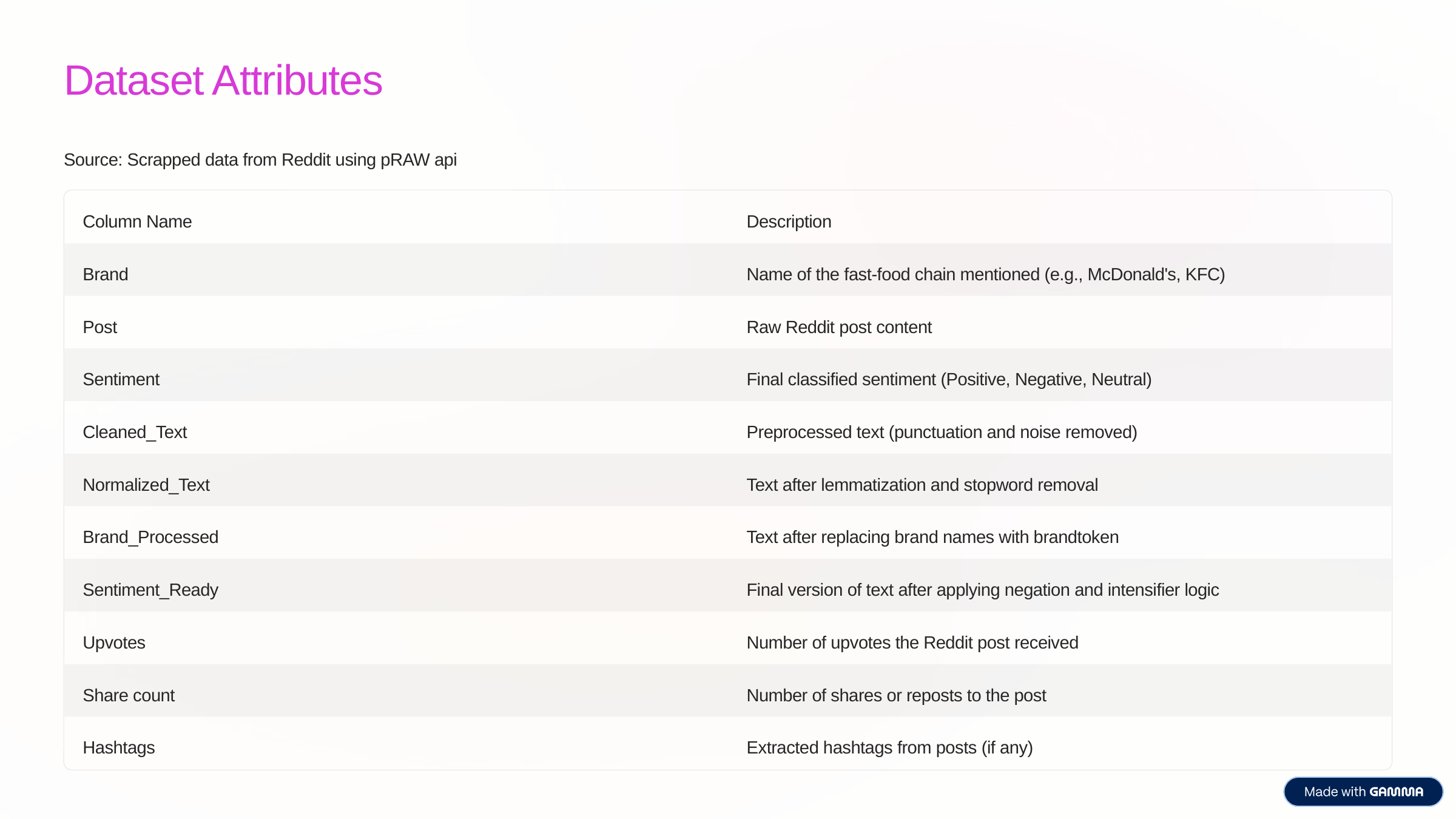

Dataset Attributes
Source: Scrapped data from Reddit using pRAW api

Column Name
Description

Brand
Name of the fast-food chain mentioned (e.g., McDonald's, KFC)

Post
Raw Reddit post content

Sentiment
Final classified sentiment (Positive, Negative, Neutral)

Cleaned_Text
Preprocessed text (punctuation and noise removed)

Normalized_Text
Text after lemmatization and stopword removal

Brand_Processed
Text after replacing brand names with brandtoken

Sentiment_Ready
Final version of text after applying negation and intensifier logic

Upvotes
Number of upvotes the Reddit post received

Share count
Number of shares or reposts to the post

Hashtags
Extracted hashtags from posts (if any)